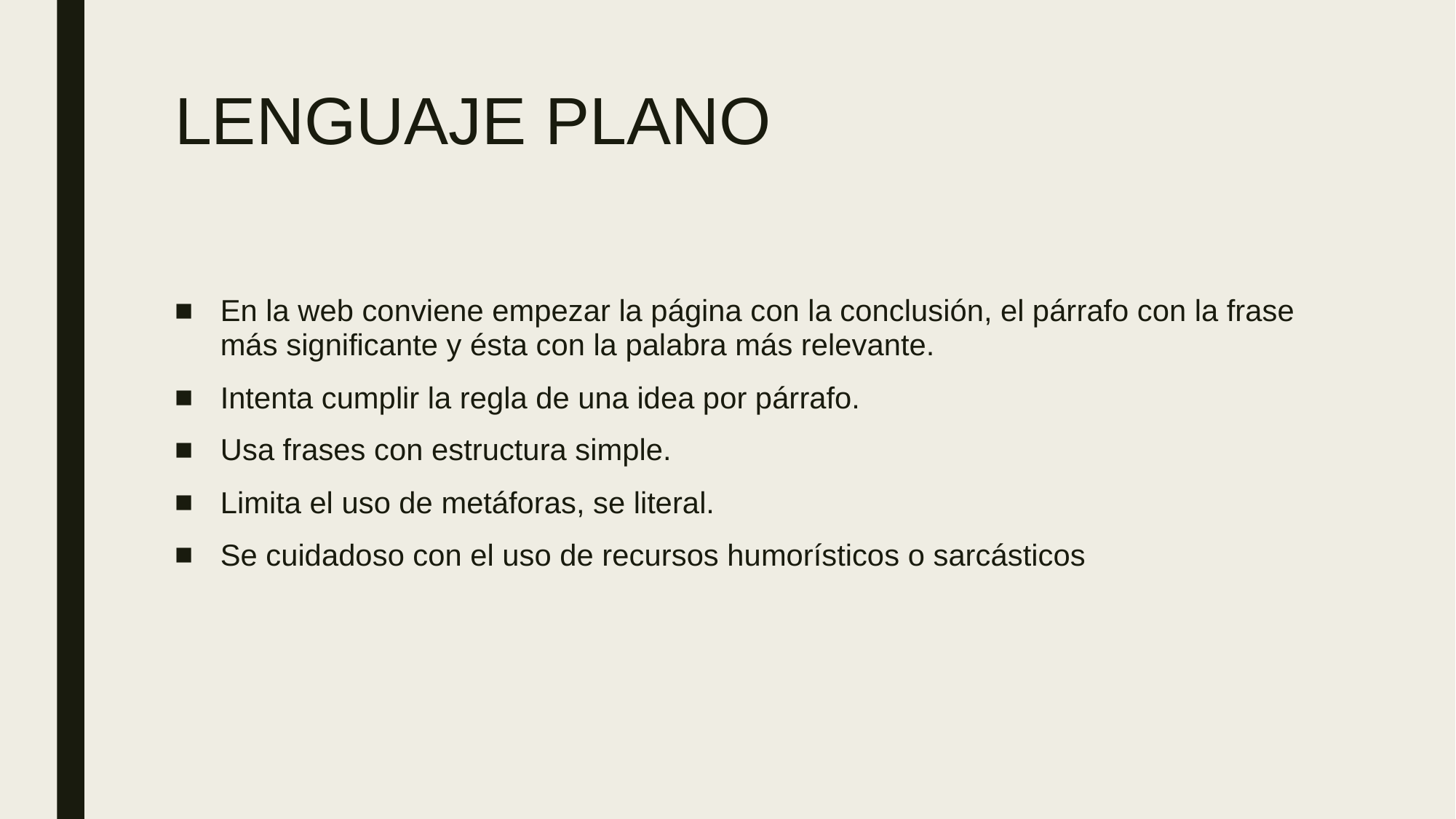

# LENGUAJE PLANO
En la web conviene empezar la página con la conclusión, el párrafo con la frase más significante y ésta con la palabra más relevante.
Intenta cumplir la regla de una idea por párrafo.
Usa frases con estructura simple.
Limita el uso de metáforas, se literal.
Se cuidadoso con el uso de recursos humorísticos o sarcásticos